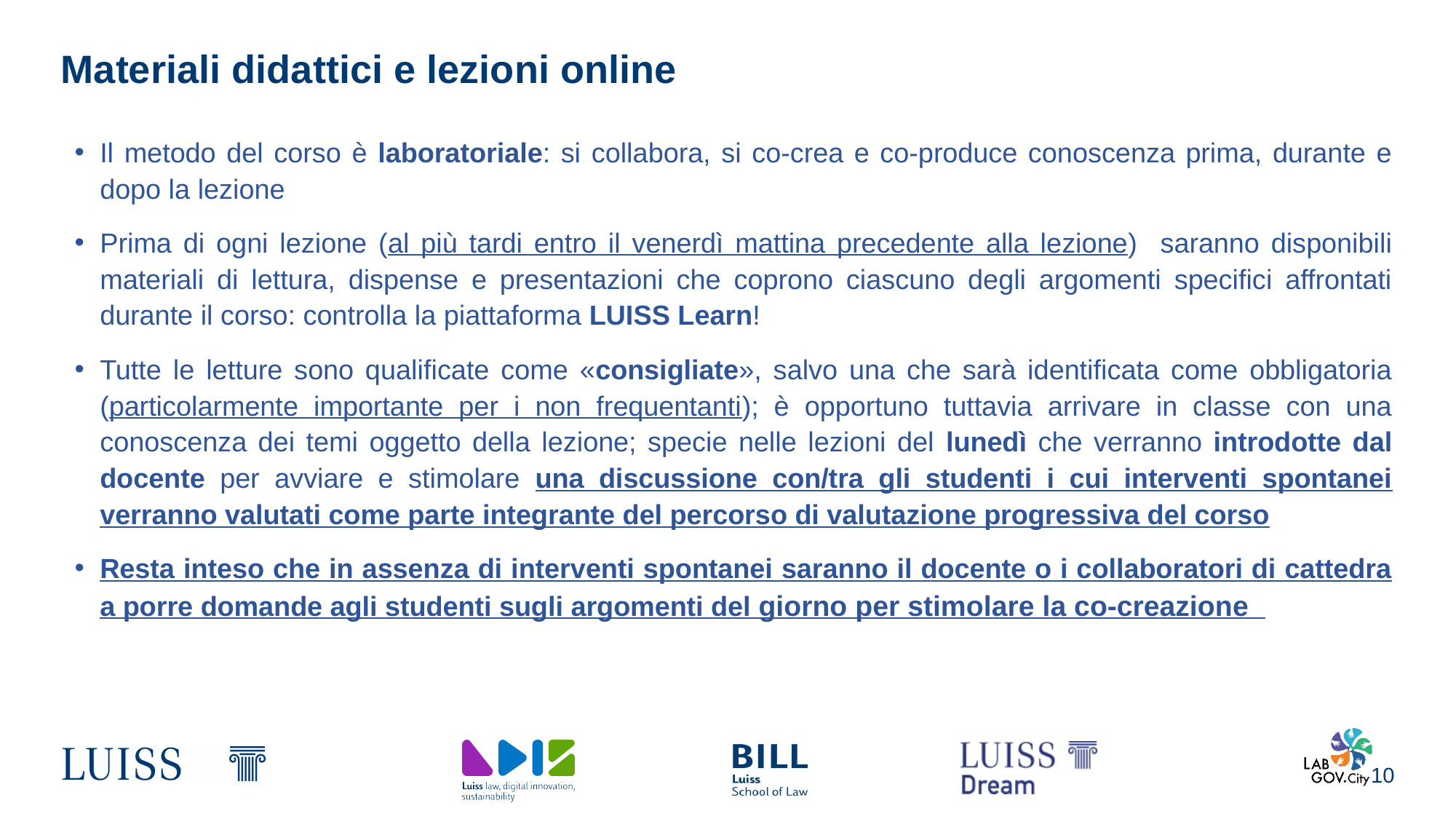

# Materiali didattici e lezioni online
Il metodo del corso è laboratoriale: si collabora, si co-crea e co-produce conoscenza prima, durante e dopo la lezione
Prima di ogni lezione (al più tardi entro il venerdì mattina precedente alla lezione)  saranno disponibili materiali di lettura, dispense e presentazioni che coprono ciascuno degli argomenti specifici affrontati durante il corso: controlla la piattaforma LUISS Learn!
Tutte le letture sono qualificate come «consigliate», salvo una che sarà identificata come obbligatoria (particolarmente importante per i non frequentanti); è opportuno tuttavia arrivare in classe con una conoscenza dei temi oggetto della lezione; specie nelle lezioni del lunedì che verranno introdotte dal docente per avviare e stimolare una discussione con/tra gli studenti i cui interventi spontanei verranno valutati come parte integrante del percorso di valutazione progressiva del corso
Resta inteso che in assenza di interventi spontanei saranno il docente o i collaboratori di cattedra a porre domande agli studenti sugli argomenti del giorno per stimolare la co-creazione
10